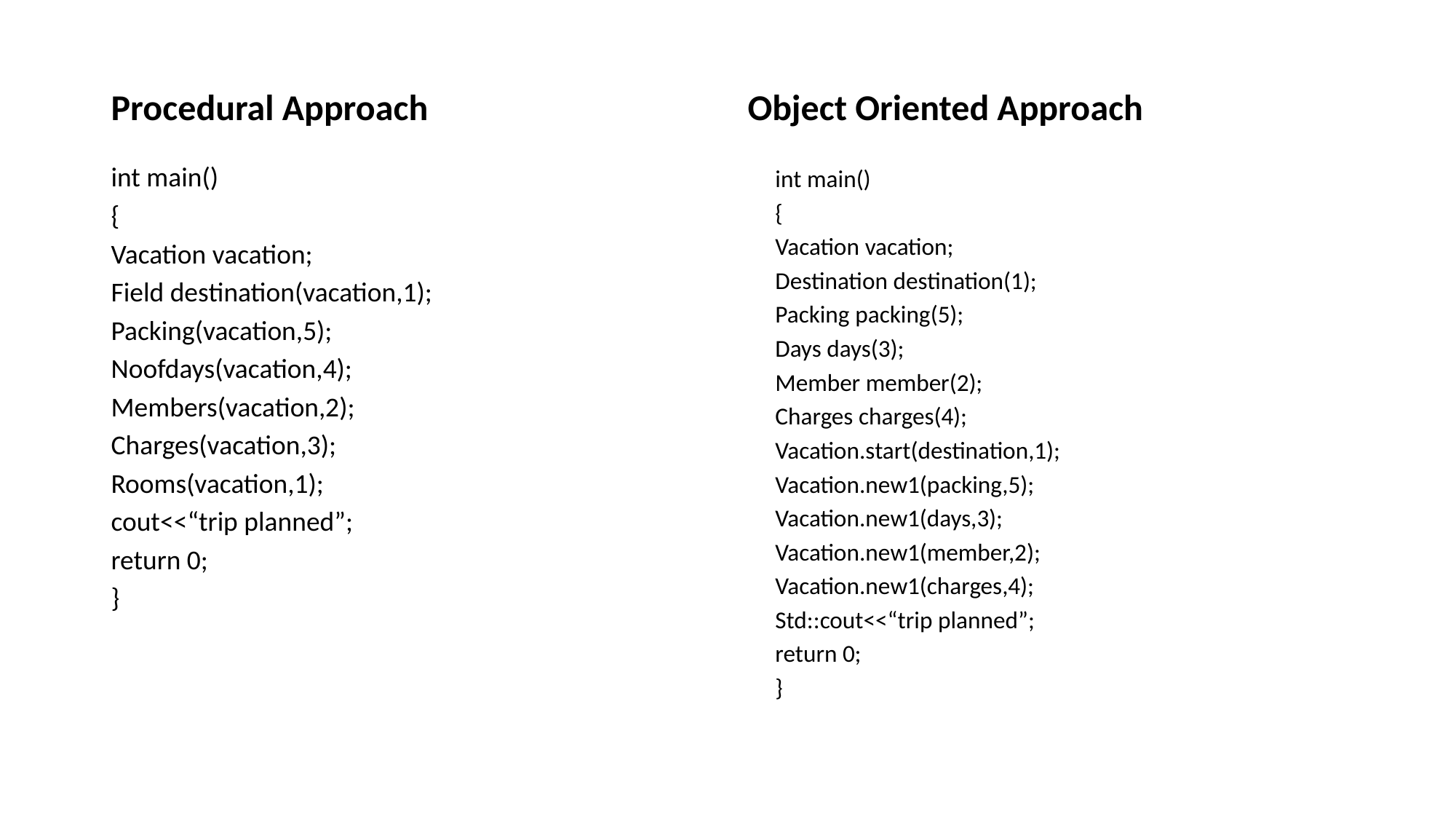

Procedural Approach
Object Oriented Approach
int main()
{
Vacation vacation;
Destination destination(1);
Packing packing(5);
Days days(3);
Member member(2);
Charges charges(4);
Vacation.start(destination,1);
Vacation.new1(packing,5);
Vacation.new1(days,3);
Vacation.new1(member,2);
Vacation.new1(charges,4);
Std::cout<<“trip planned”;
return 0;
}
int main()
{
Vacation vacation;
Field destination(vacation,1);
Packing(vacation,5);
Noofdays(vacation,4);
Members(vacation,2);
Charges(vacation,3);
Rooms(vacation,1);
cout<<“trip planned”;
return 0;
}